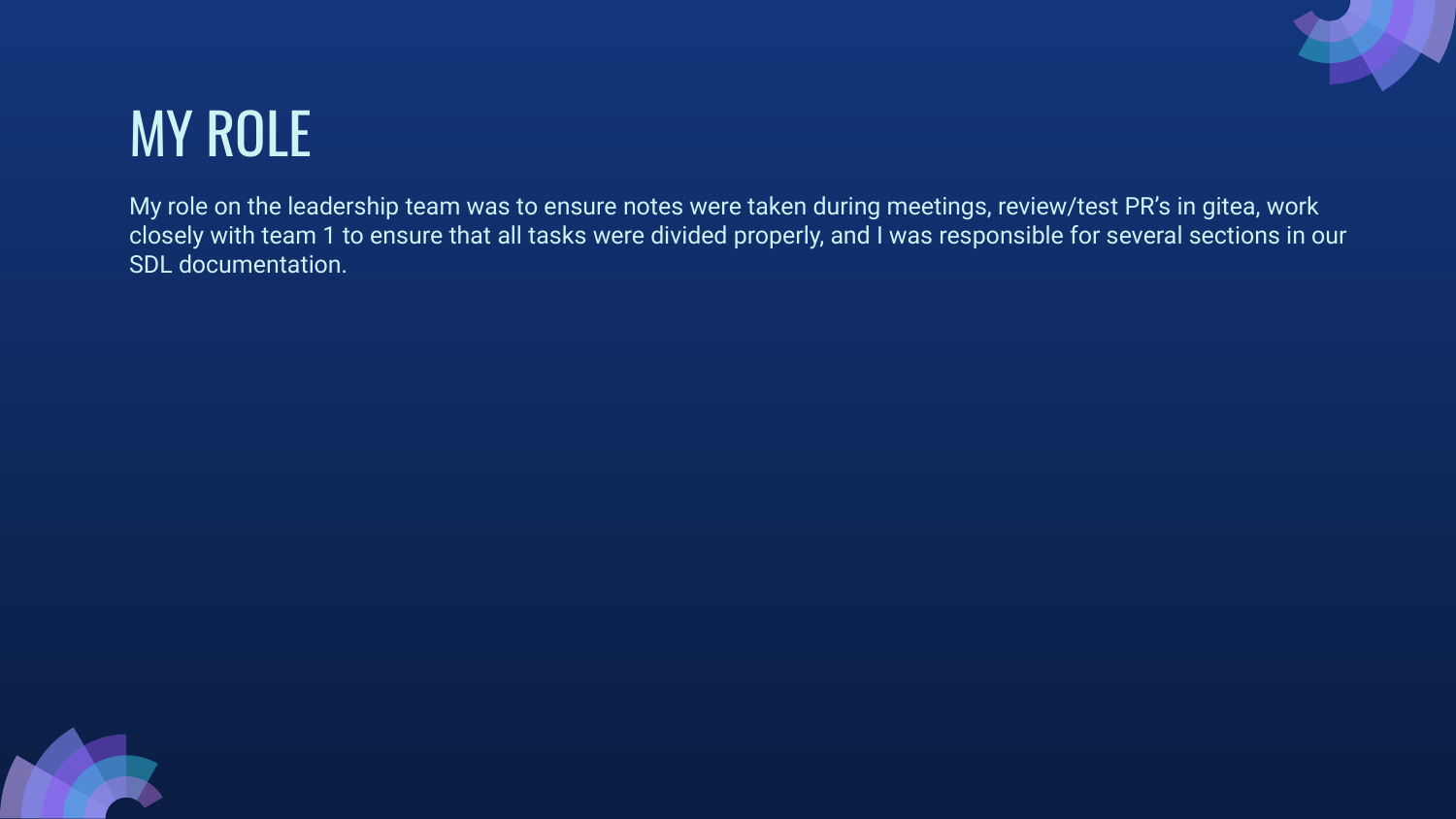

# MY ROLE
My role on the leadership team was to ensure notes were taken during meetings, review/test PR’s in gitea, work closely with team 1 to ensure that all tasks were divided properly, and I was responsible for several sections in our SDL documentation.